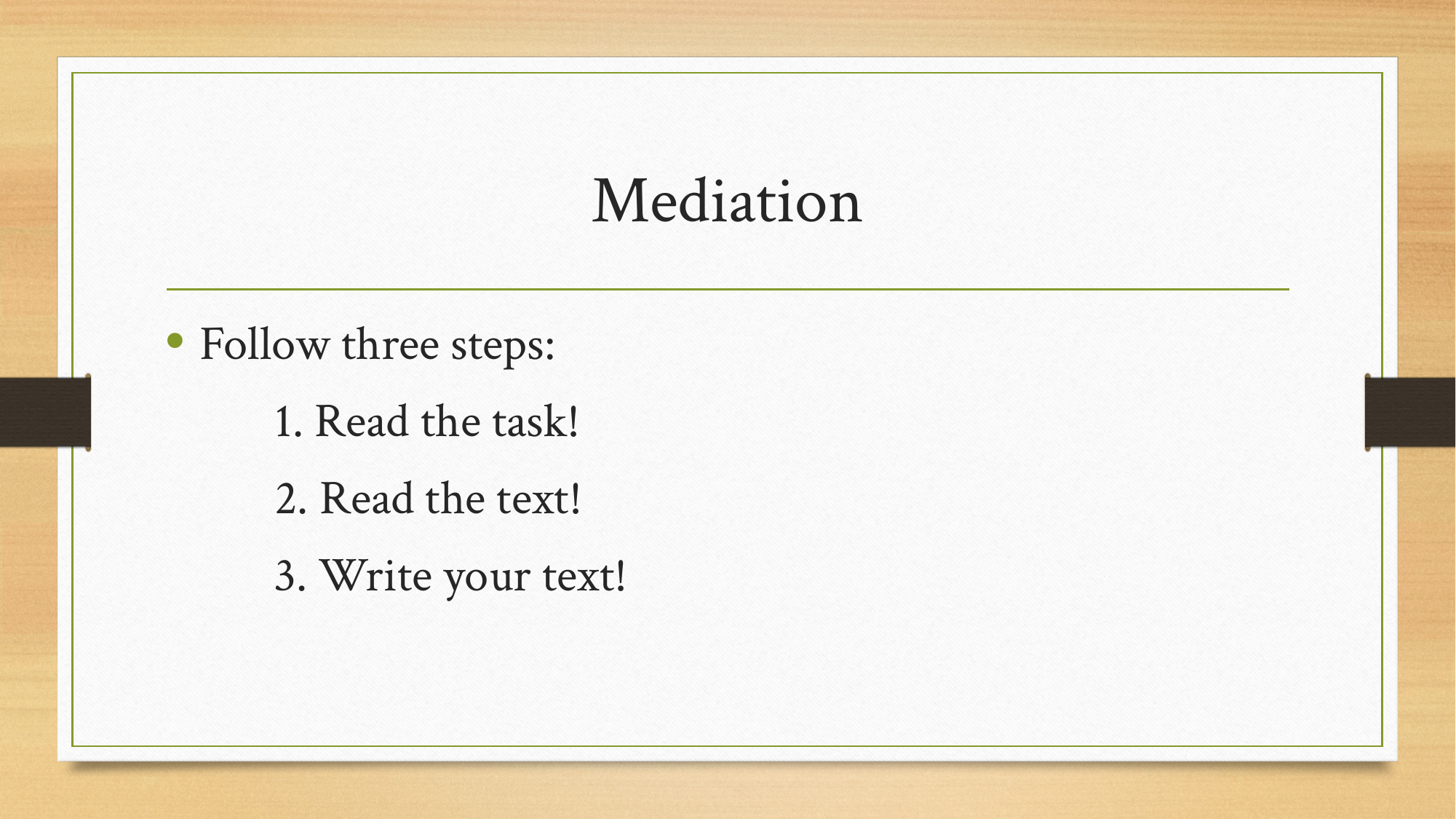

# Mediation
Follow three steps:
	1. Read the task!
	2. Read the text!
	3. Write your text!